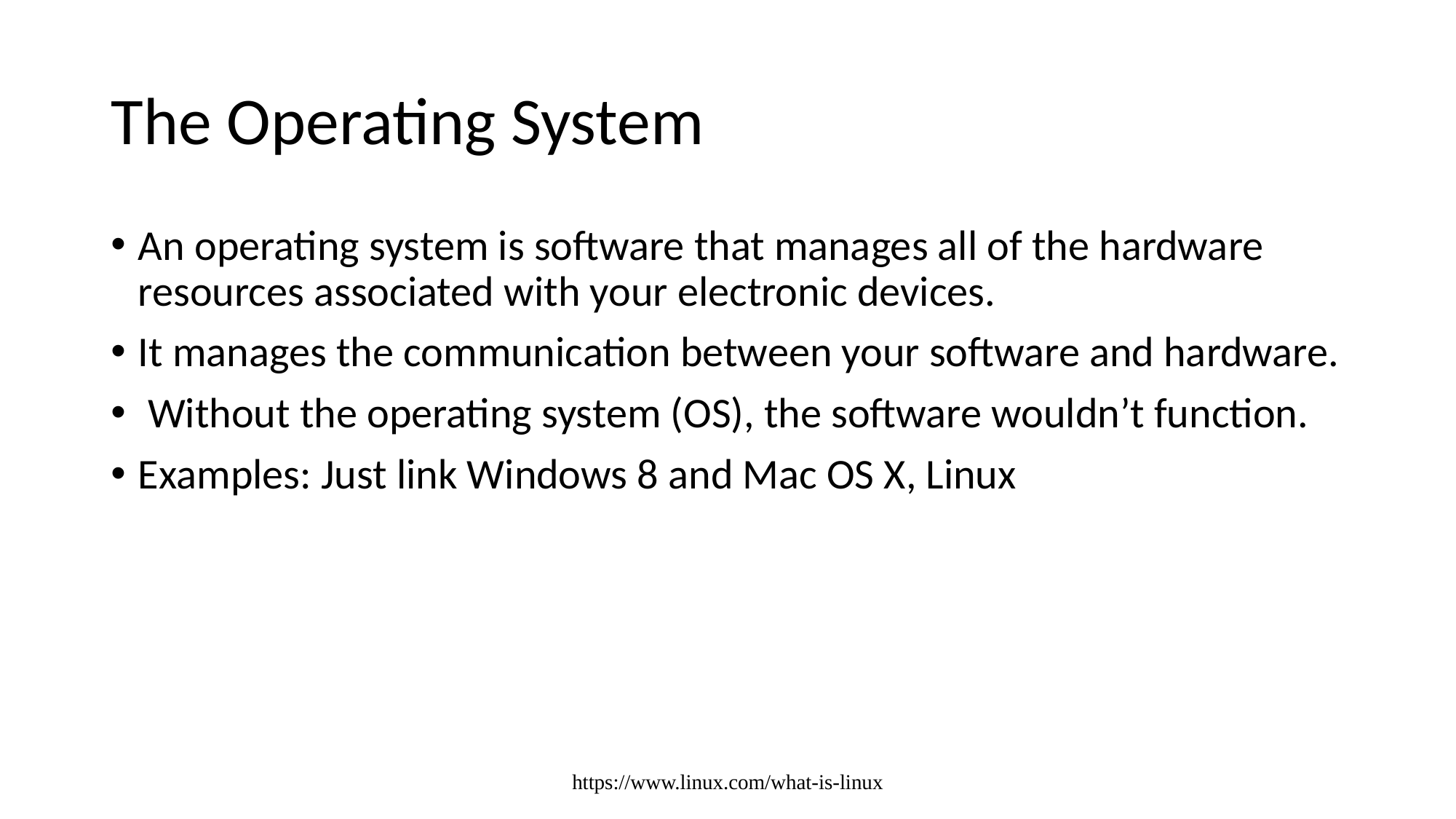

# The Operating System
An operating system is software that manages all of the hardware resources associated with your electronic devices.
It manages the communication between your software and hardware.
 Without the operating system (OS), the software wouldn’t function.
Examples: Just link Windows 8 and Mac OS X, Linux

https://www.linux.com/what-is-linux